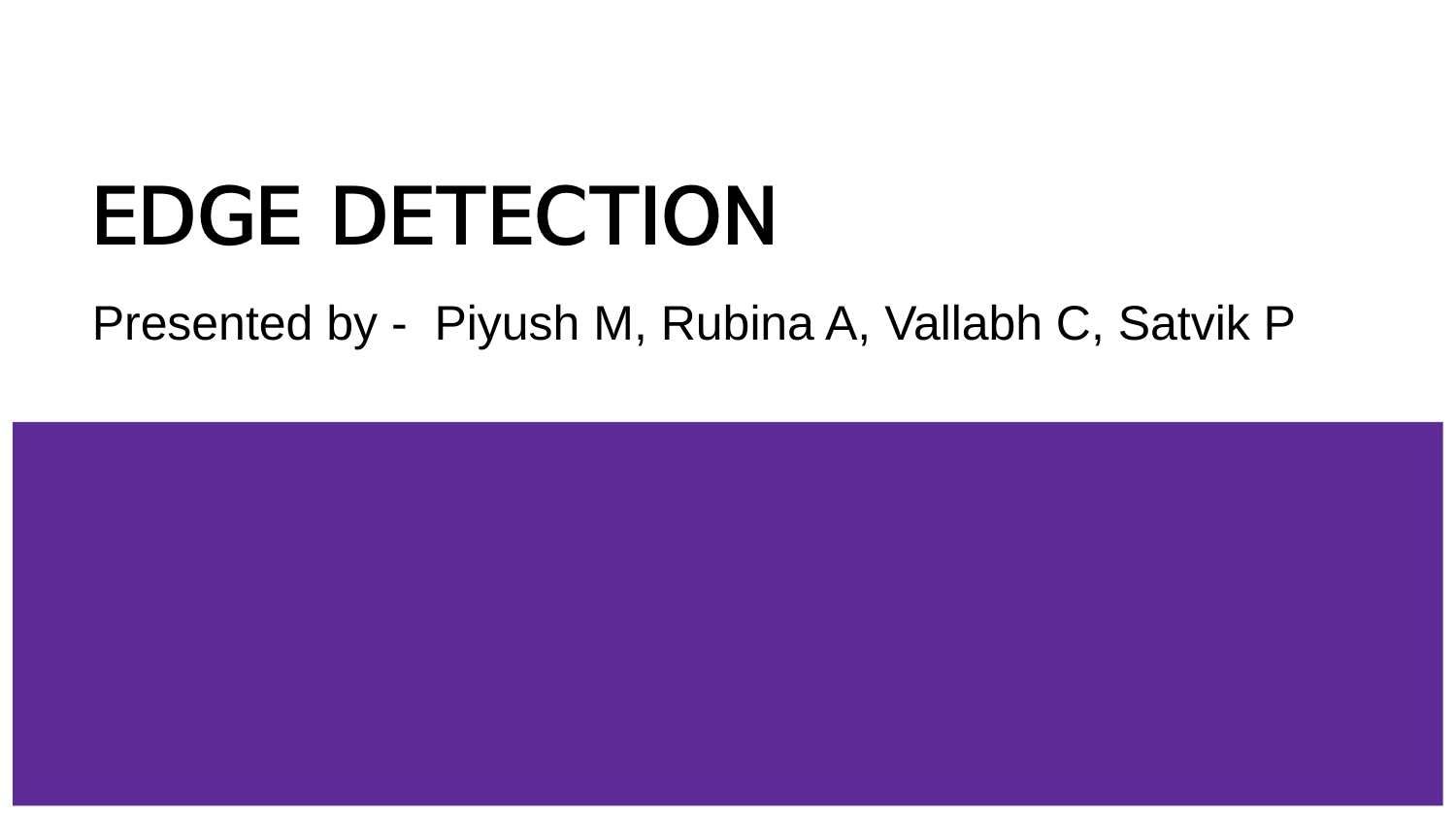

# EDGE DETECTION
Presented by -  Piyush M, Rubina A, Vallabh C, Satvik P